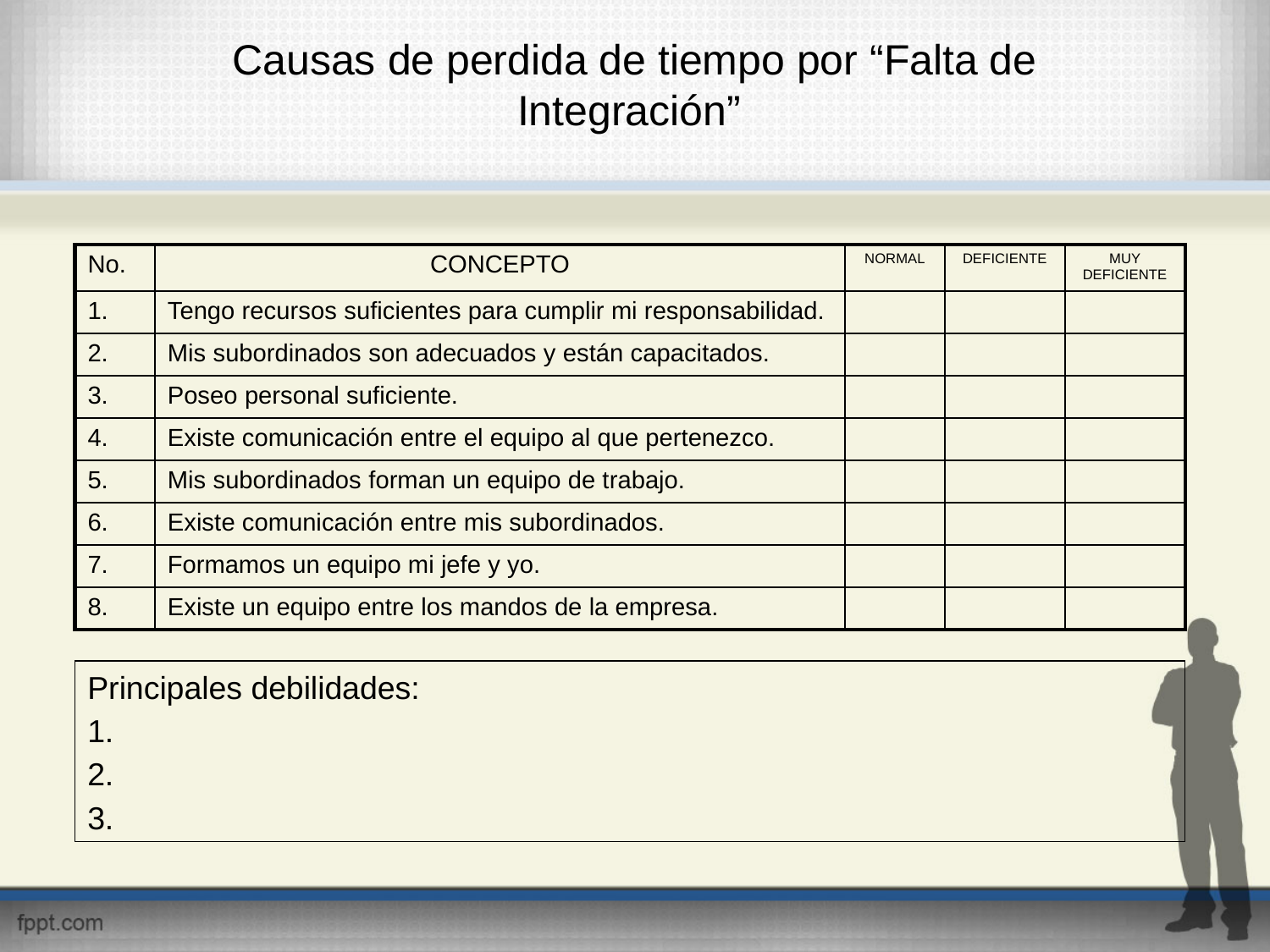

Causas de perdida de tiempo por “Falta de Integración”
| No. | CONCEPTO | NORMAL | DEFICIENTE | MUY DEFICIENTE |
| --- | --- | --- | --- | --- |
| 1. | Tengo recursos suficientes para cumplir mi responsabilidad. |  |  |  |
| 2. | Mis subordinados son adecuados y están capacitados. |  |  |  |
| 3. | Poseo personal suficiente. |  |  |  |
| 4. | Existe comunicación entre el equipo al que pertenezco. |  |  |  |
| 5. | Mis subordinados forman un equipo de trabajo. |  |  |  |
| 6. | Existe comunicación entre mis subordinados. |  |  |  |
| 7. | Formamos un equipo mi jefe y yo. |  |  |  |
| 8. | Existe un equipo entre los mandos de la empresa. |  |  |  |
Principales debilidades:
1.
2.
3.